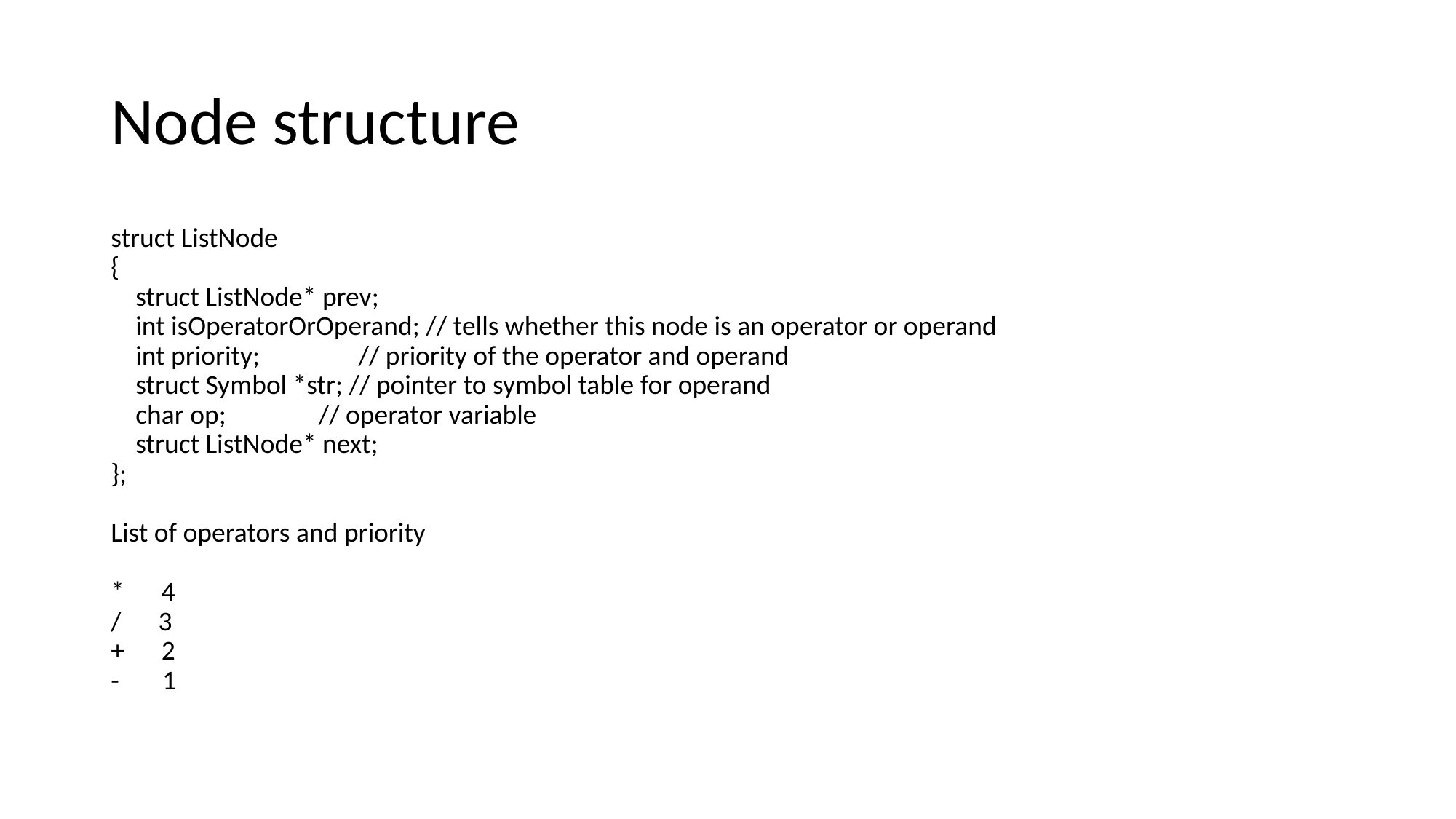

# Node structure
struct ListNode
{
    struct ListNode* prev;
    int isOperatorOrOperand; // tells whether this node is an operator or operand
    int priority;                // priority of the operator and operand
    struct Symbol *str; // pointer to symbol table for operand
    char op;               // operator variable
    struct ListNode* next;
};
List of operators and priority
*      4
/      3
+      2
-       1